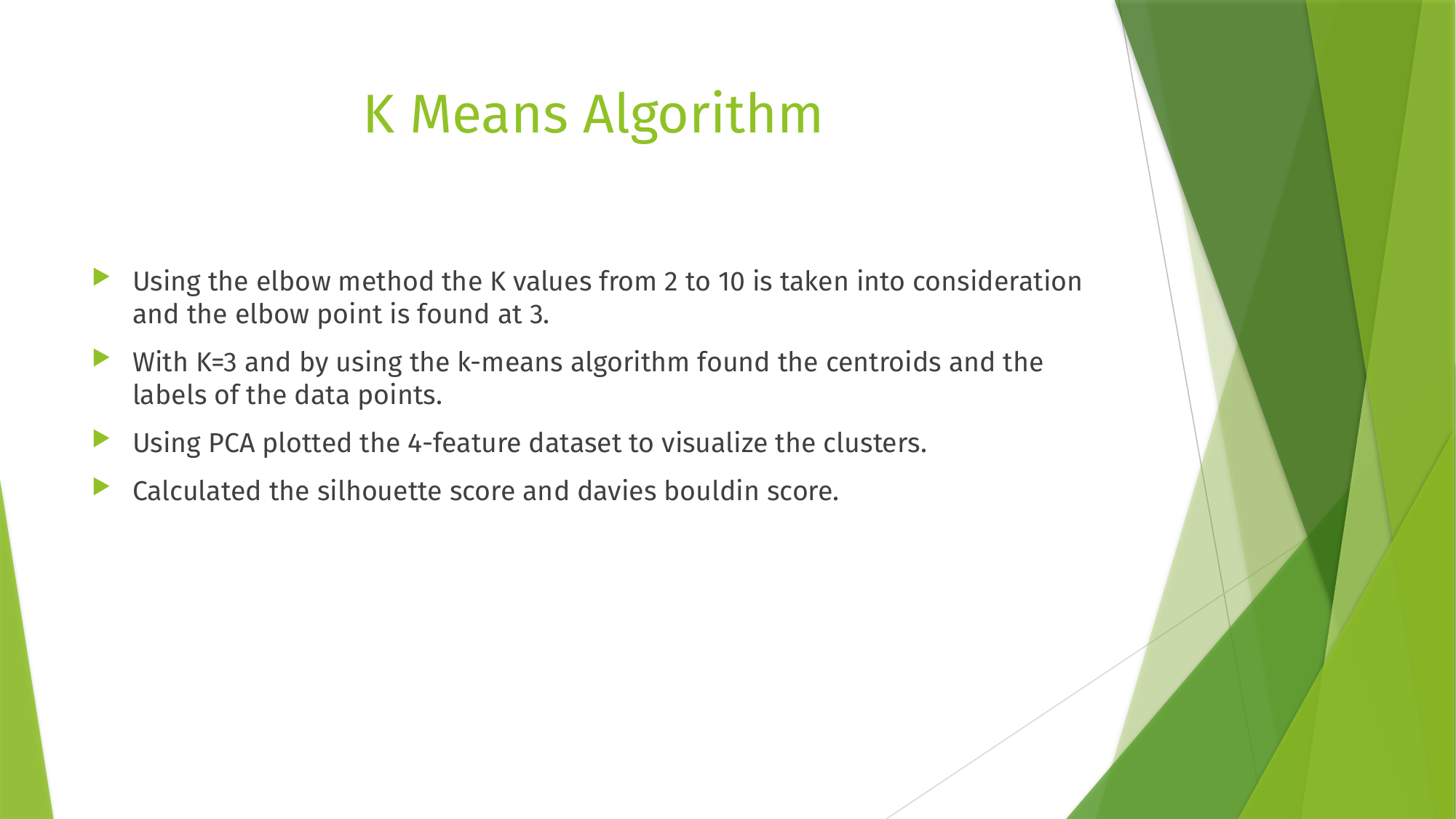

# K Means Algorithm
Using the elbow method the K values from 2 to 10 is taken into consideration and the elbow point is found at 3. ​
With K=3 and by using the k-means algorithm found the centroids and the labels of the data points.​
Using PCA plotted the 4-feature dataset to visualize the clusters.​
Calculated the silhouette score and davies bouldin score.